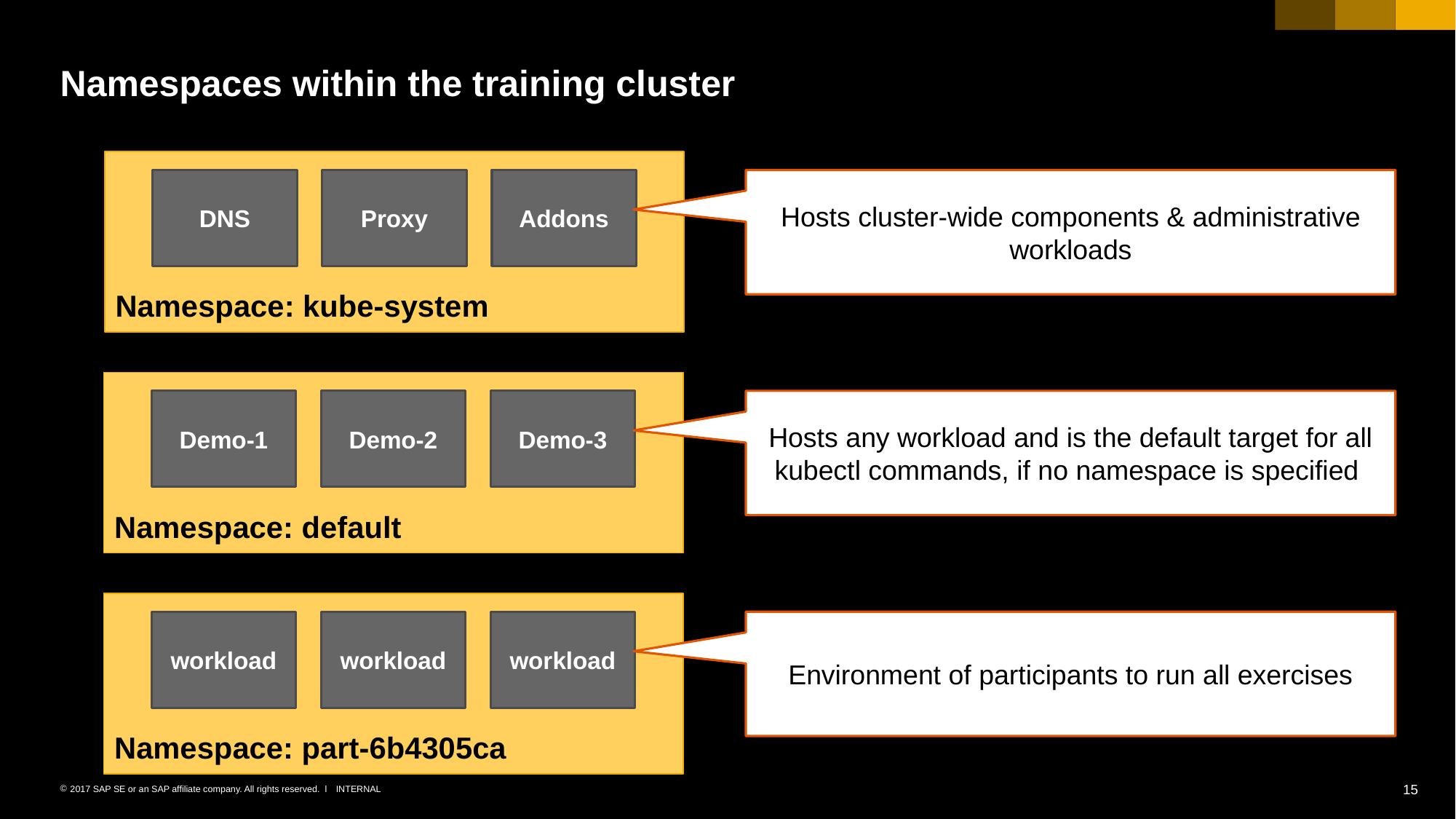

# Namespaces within the training cluster
Namespace: kube-system
DNS
Proxy
Addons
Hosts cluster-wide components & administrative workloads
Namespace: default
Demo-1
Demo-2
Demo-3
Hosts any workload and is the default target for all kubectl commands, if no namespace is specified
Namespace: part-6b4305ca
workload
workload
workload
Environment of participants to run all exercises